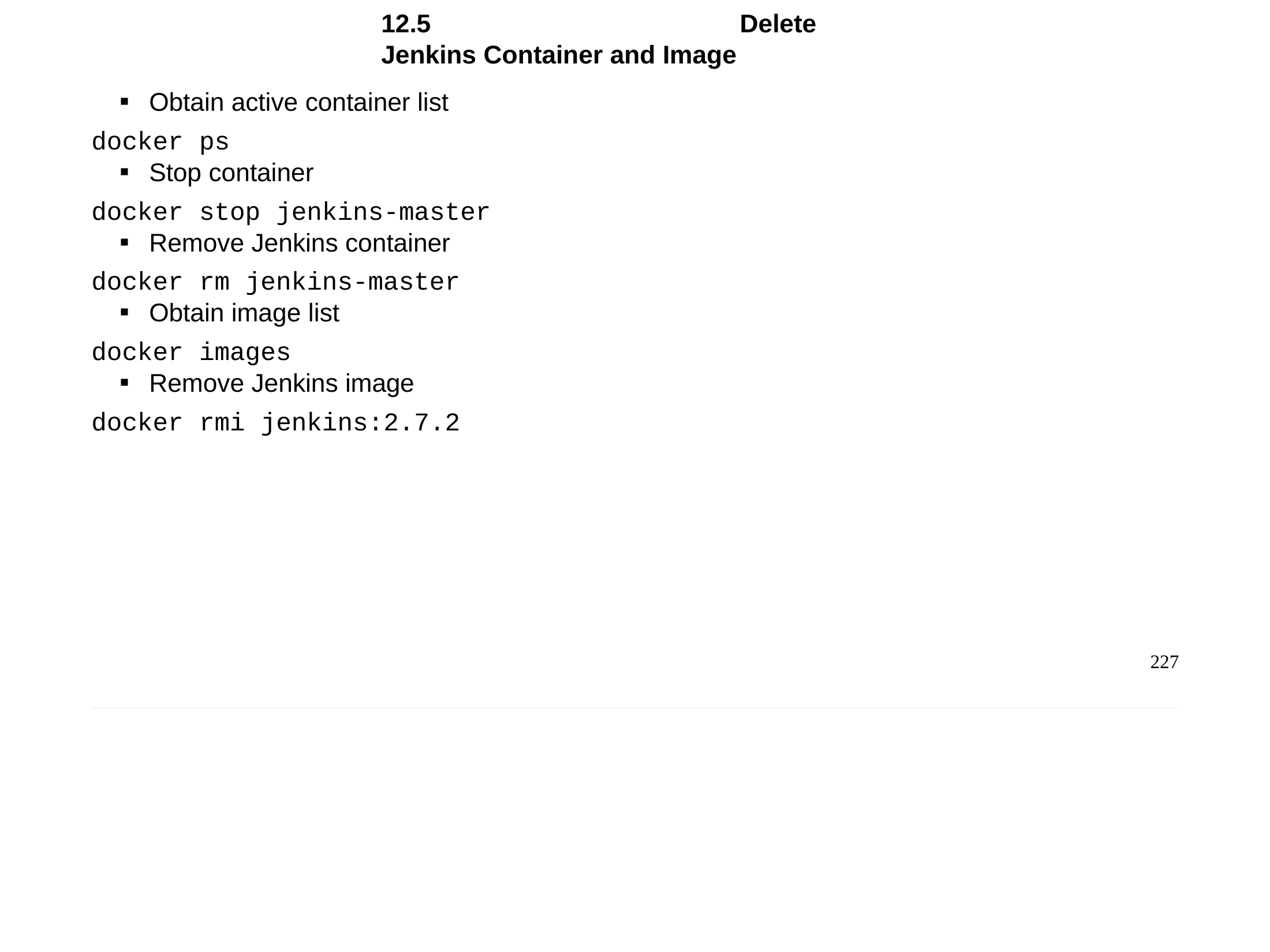

Chapter 12 - Containerized Builds

12.5	Delete Jenkins Container and Image
Obtain active container list
docker ps
Stop container
docker stop jenkins-master
Remove Jenkins container
docker rm jenkins-master
Obtain image list
docker images
Remove Jenkins image
docker rmi jenkins:2.7.2
227